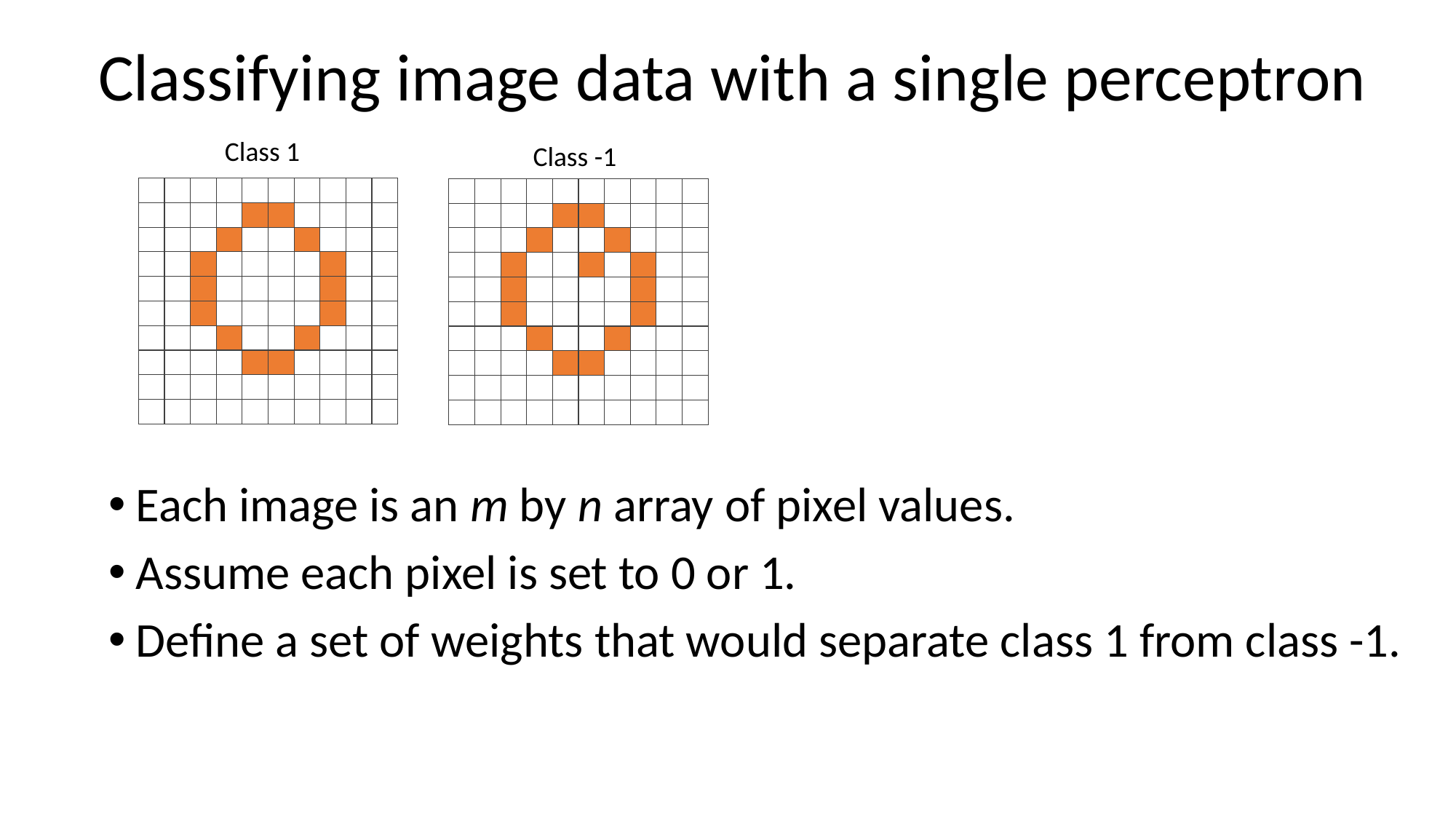

# Classifying image data with a single perceptron
Class 1
Class -1

Each image is an m by n array of pixel values.
Assume each pixel is set to 0 or 1.
Define a set of weights that would separate class 1 from class -1.